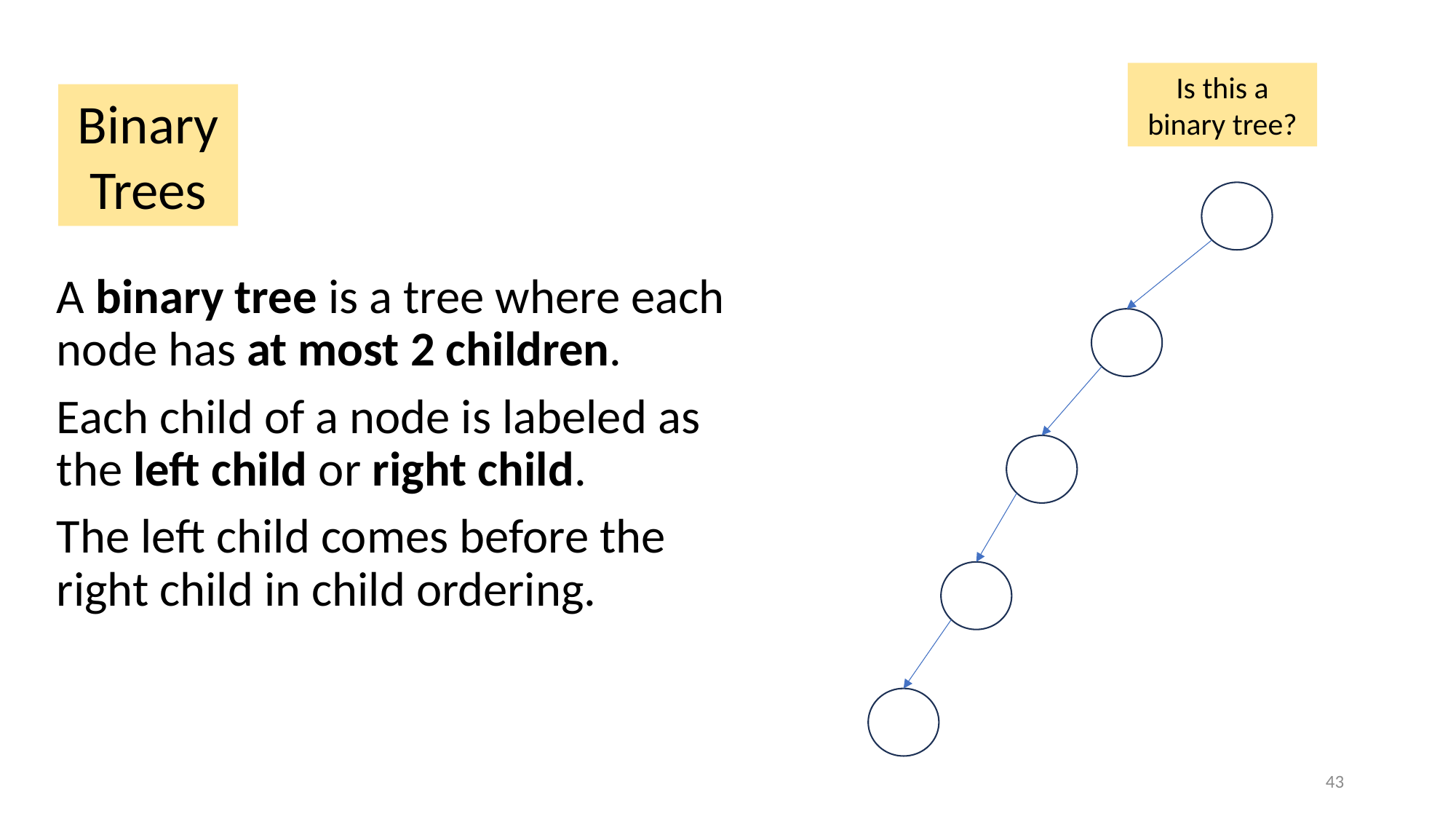

Is this a binary tree?
Binary Trees

A binary tree is a tree where each node has at most 2 children.
Each child of a node is labeled as the left child or right child.
The left child comes before the right child in child ordering.

43